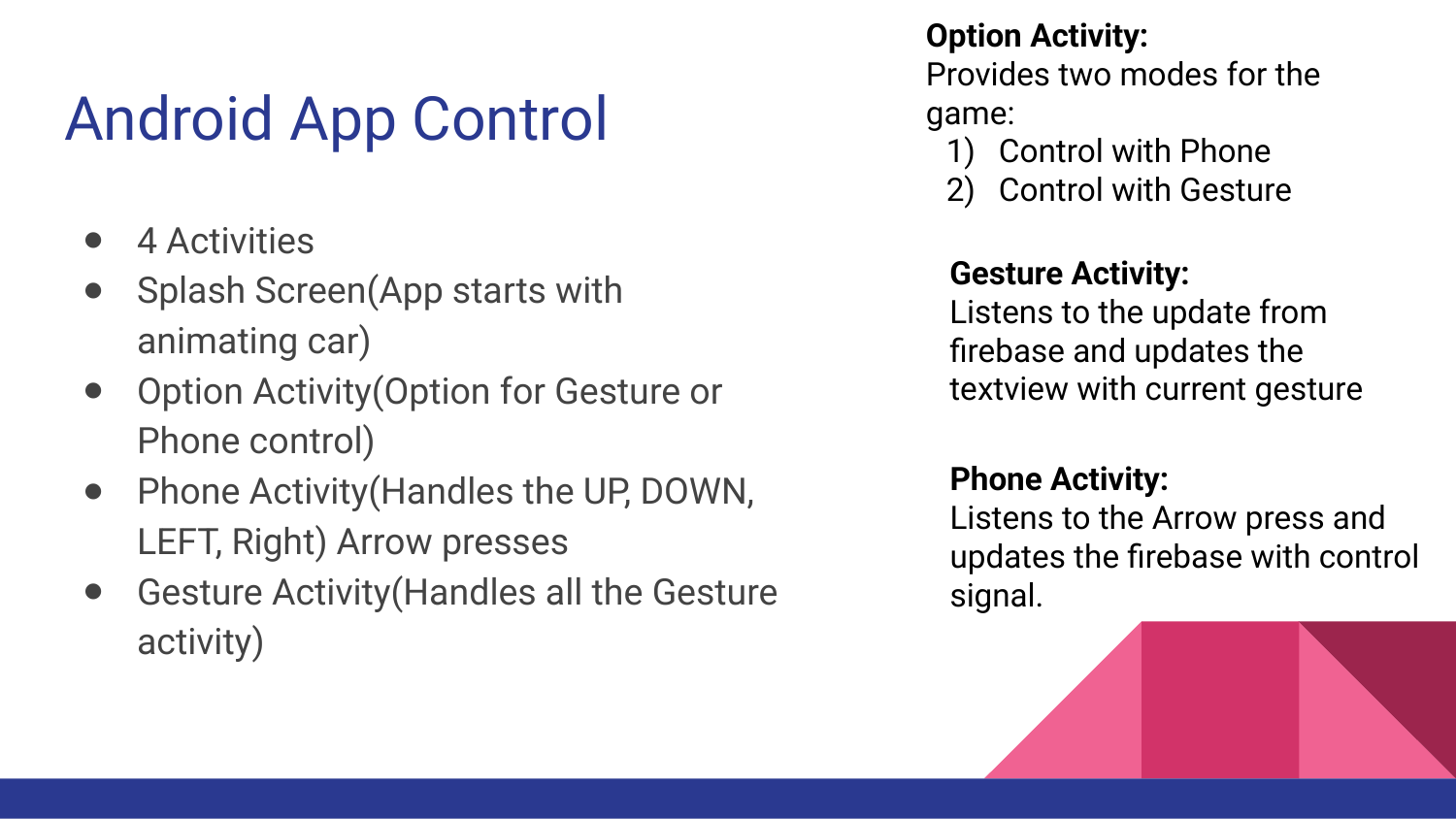

Option Activity:
Provides two modes for the game:
Control with Phone
Control with Gesture
# Android App Control
4 Activities
Splash Screen(App starts with animating car)
Option Activity(Option for Gesture or Phone control)
Phone Activity(Handles the UP, DOWN, LEFT, Right) Arrow presses
Gesture Activity(Handles all the Gesture activity)
Gesture Activity:
Listens to the update from firebase and updates the textview with current gesture
Phone Activity:
Listens to the Arrow press and updates the firebase with control signal.